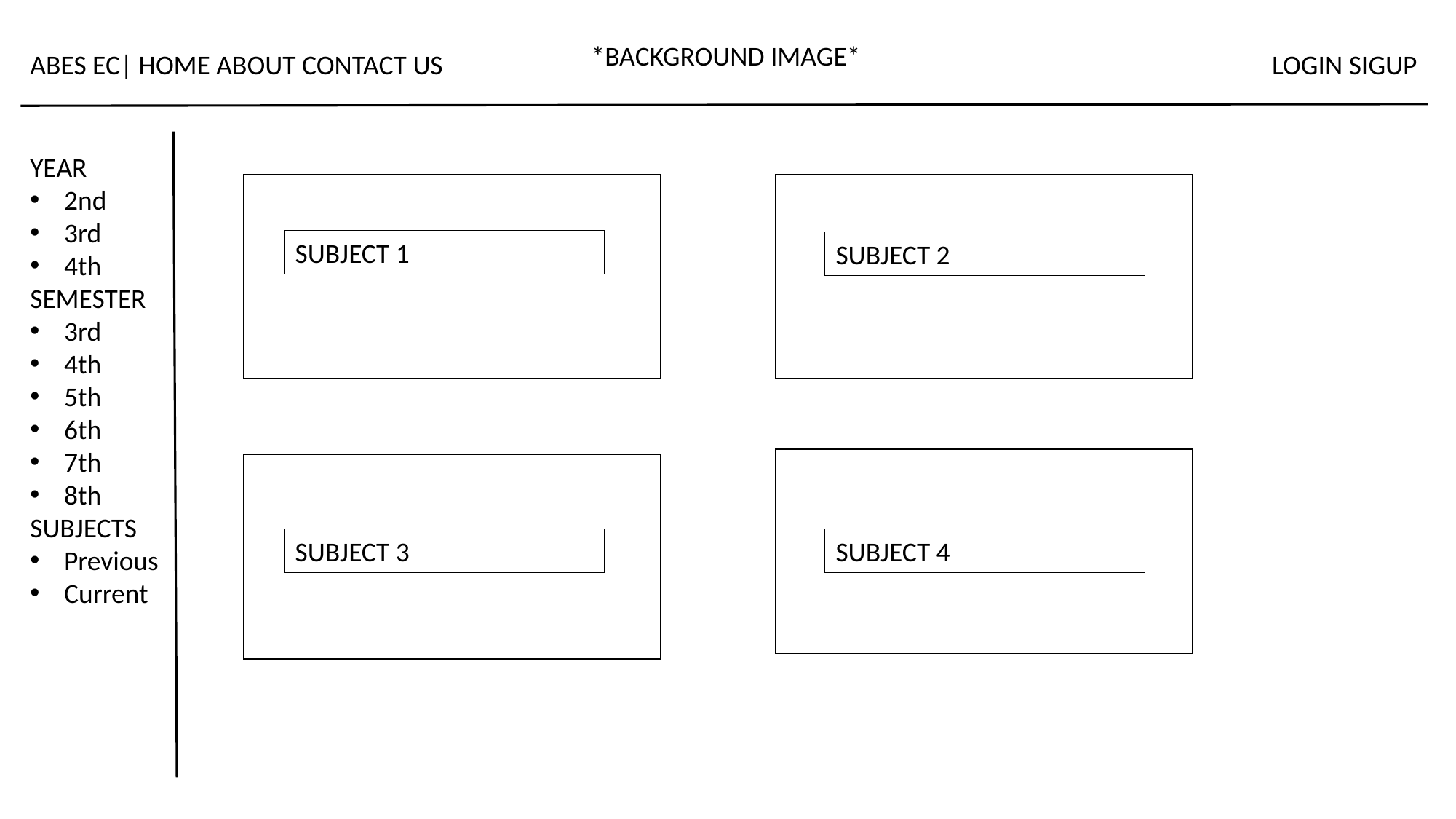

*BACKGROUND IMAGE*

ABES EC| HOME ABOUT CONTACT US                                                                                                                                      LOGIN SIGUP

YEAR
2nd
3rd
4th
SEMESTER
3rd
4th
5th
6th
7th
8th
SUBJECTS
Previous
Current

SUBJECT 1
SUBJECT 2

SUBJECT 3
SUBJECT 4